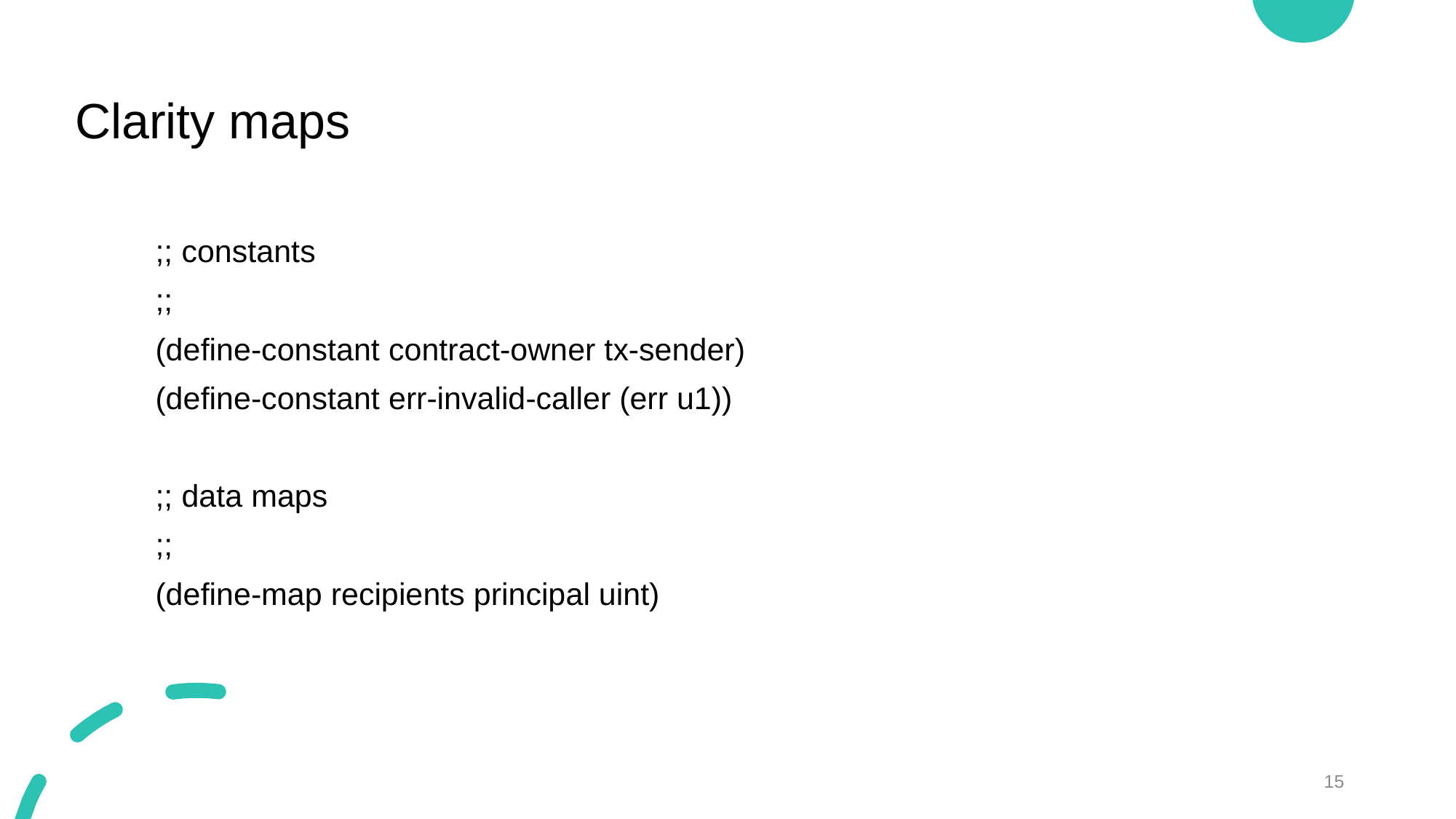

# Clarity maps
;; constants
;;
(define-constant contract-owner tx-sender)
(define-constant err-invalid-caller (err u1))

;; data maps
;;
(define-map recipients principal uint)

15